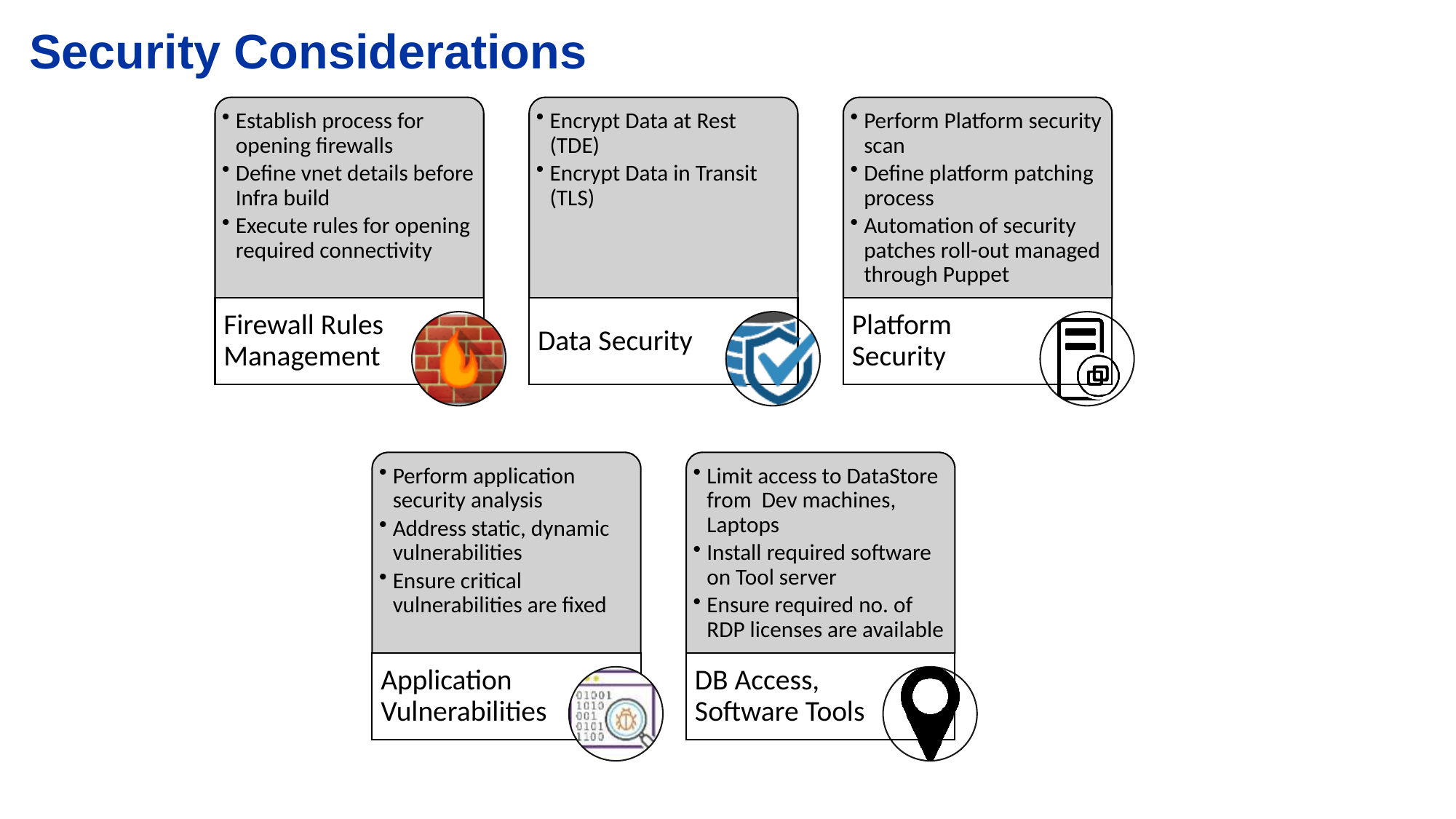

# Security Considerations
Establish process for opening firewalls
Define vnet details before Infra build
Execute rules for opening required connectivity
Firewall Rules Management
Encrypt Data at Rest (TDE)
Encrypt Data in Transit (TLS)
Data Security
Perform Platform security scan
Define platform patching process
Automation of security patches roll-out managed through Puppet
Platform Security
Perform application security analysis
Address static, dynamic  vulnerabilities
Ensure critical vulnerabilities are fixed
Application Vulnerabilities
Limit access to DataStore from  Dev machines, Laptops
Install required software on Tool server
Ensure required no. of RDP licenses are available
DB Access, Software Tools